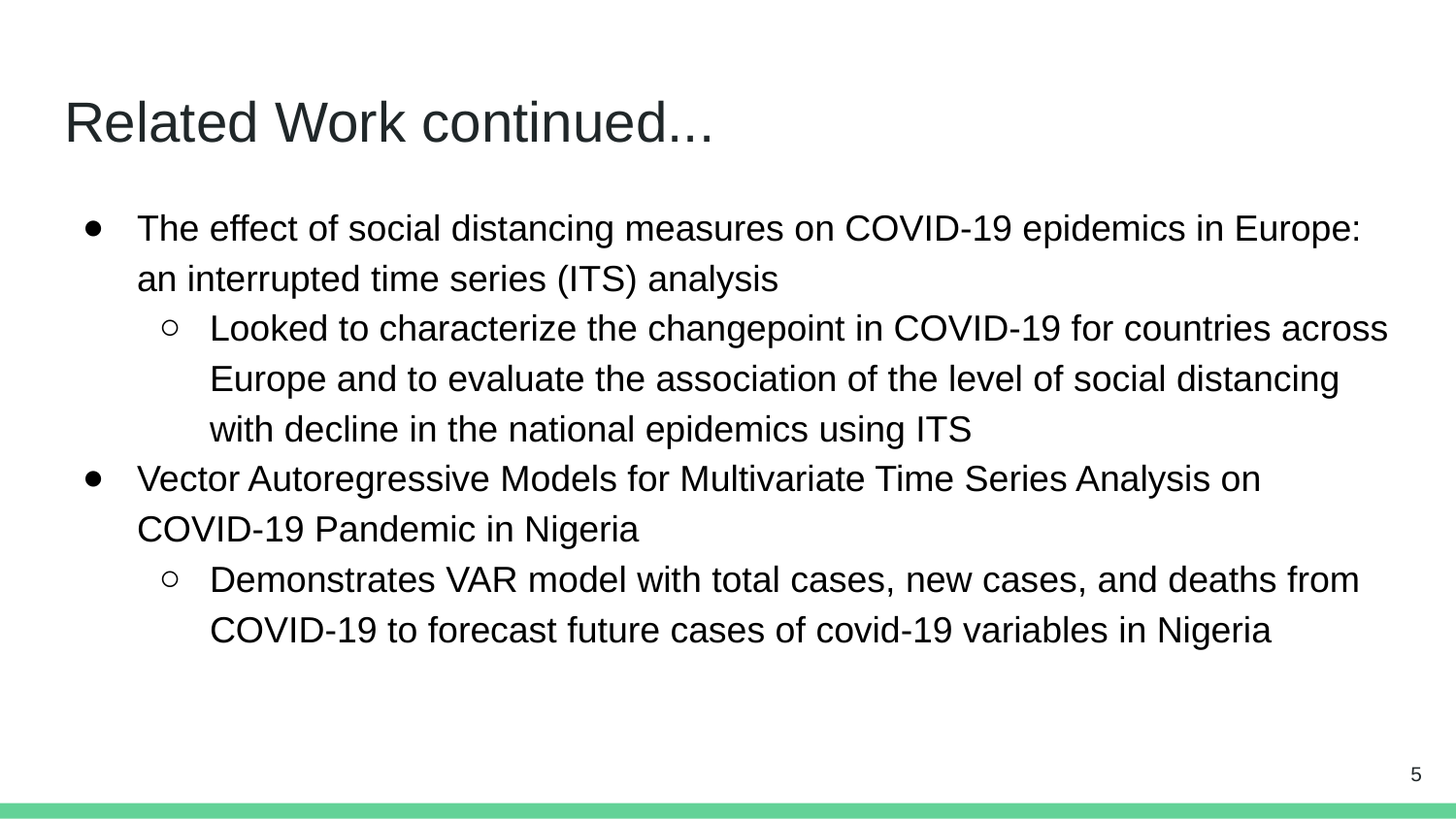

# Related Work continued...
The effect of social distancing measures on COVID-19 epidemics in Europe: an interrupted time series (ITS) analysis
Looked to characterize the changepoint in COVID-19 for countries across Europe and to evaluate the association of the level of social distancing with decline in the national epidemics using ITS
Vector Autoregressive Models for Multivariate Time Series Analysis on COVID-19 Pandemic in Nigeria
Demonstrates VAR model with total cases, new cases, and deaths from COVID-19 to forecast future cases of covid-19 variables in Nigeria
5